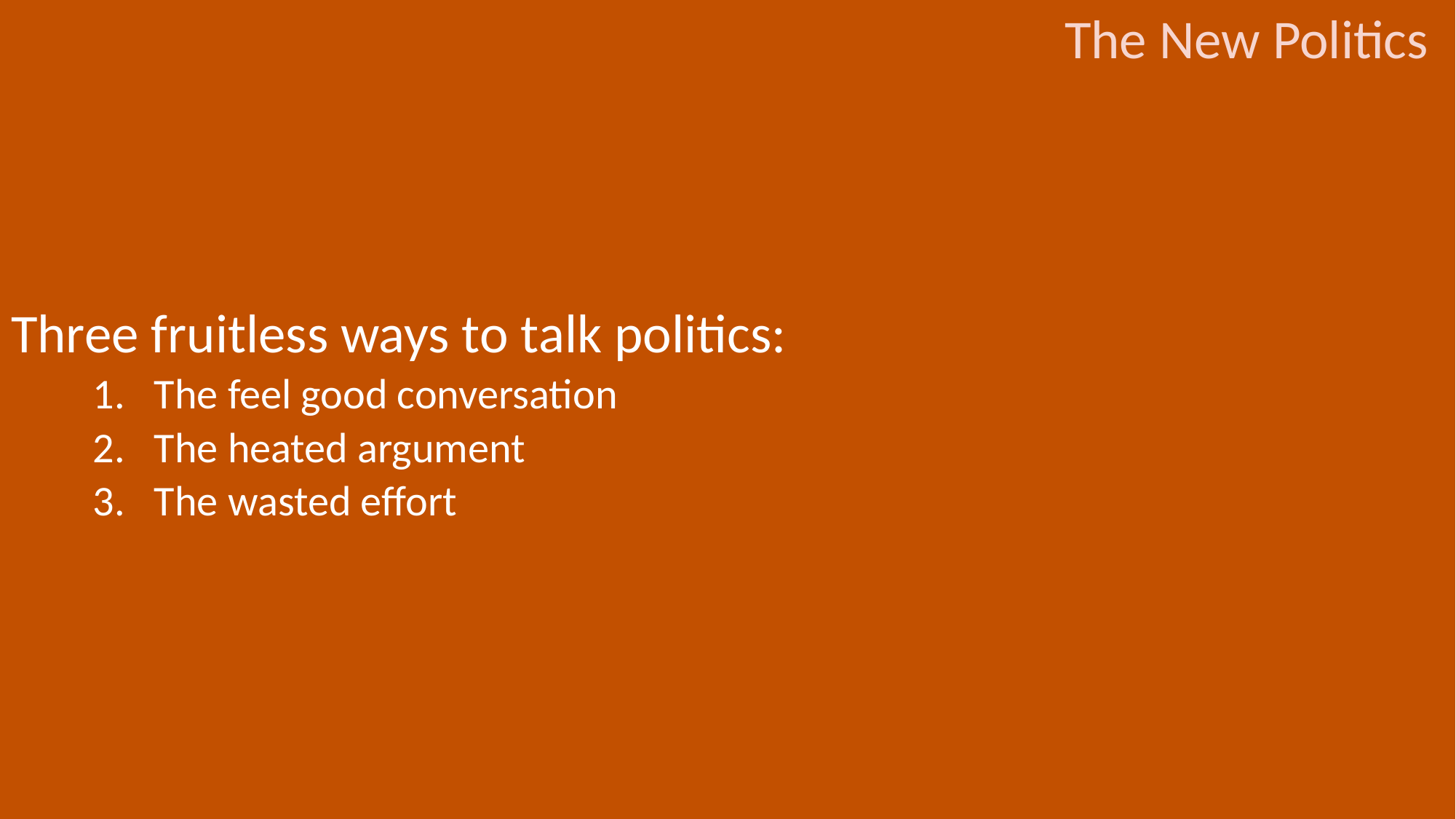

Three fruitless ways to talk politics:
The feel good conversation
The heated argument
The wasted effort